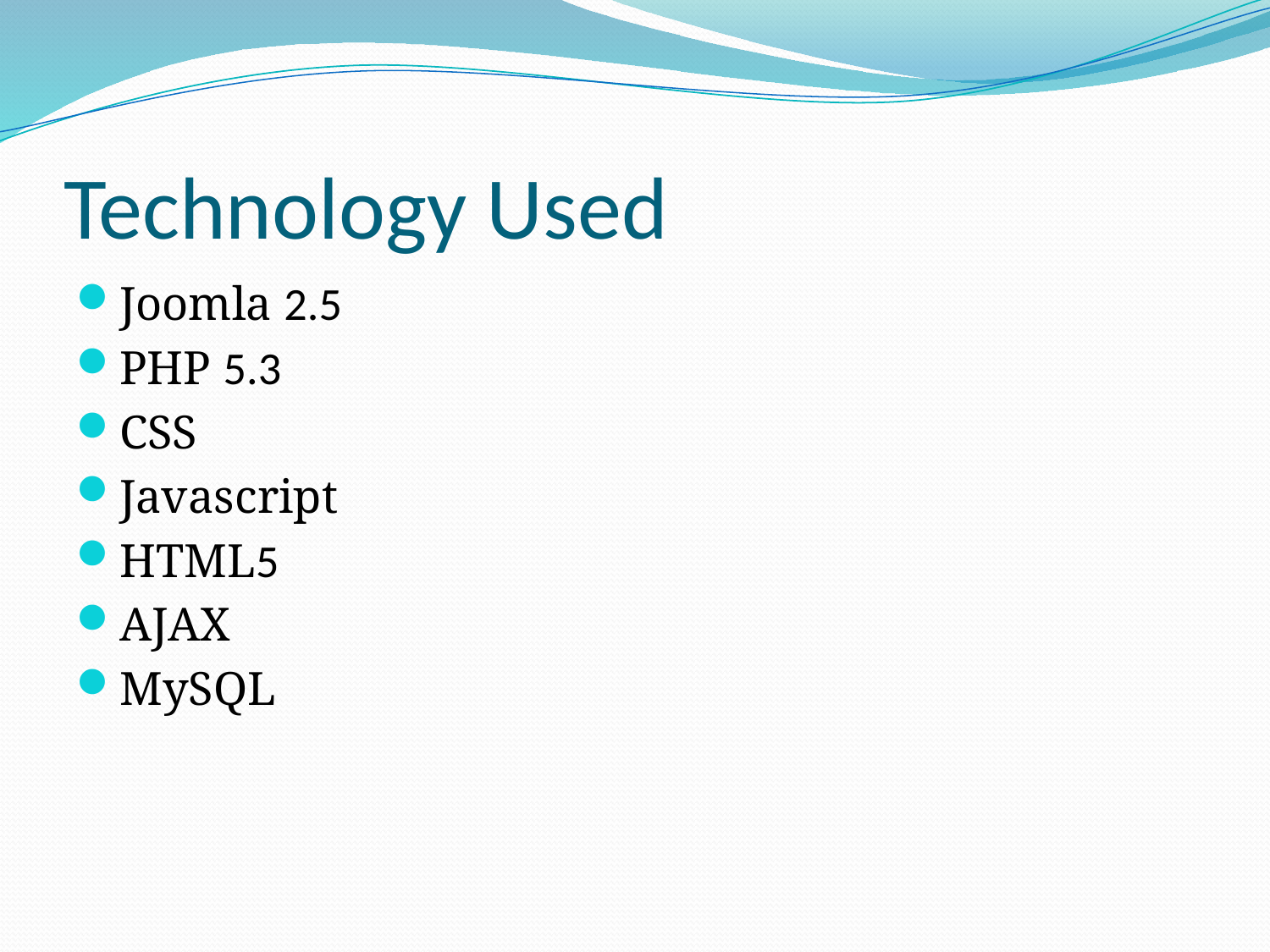

# Technology Used
Joomla 2.5
PHP 5.3
CSS
Javascript
HTML5
AJAX
MySQL